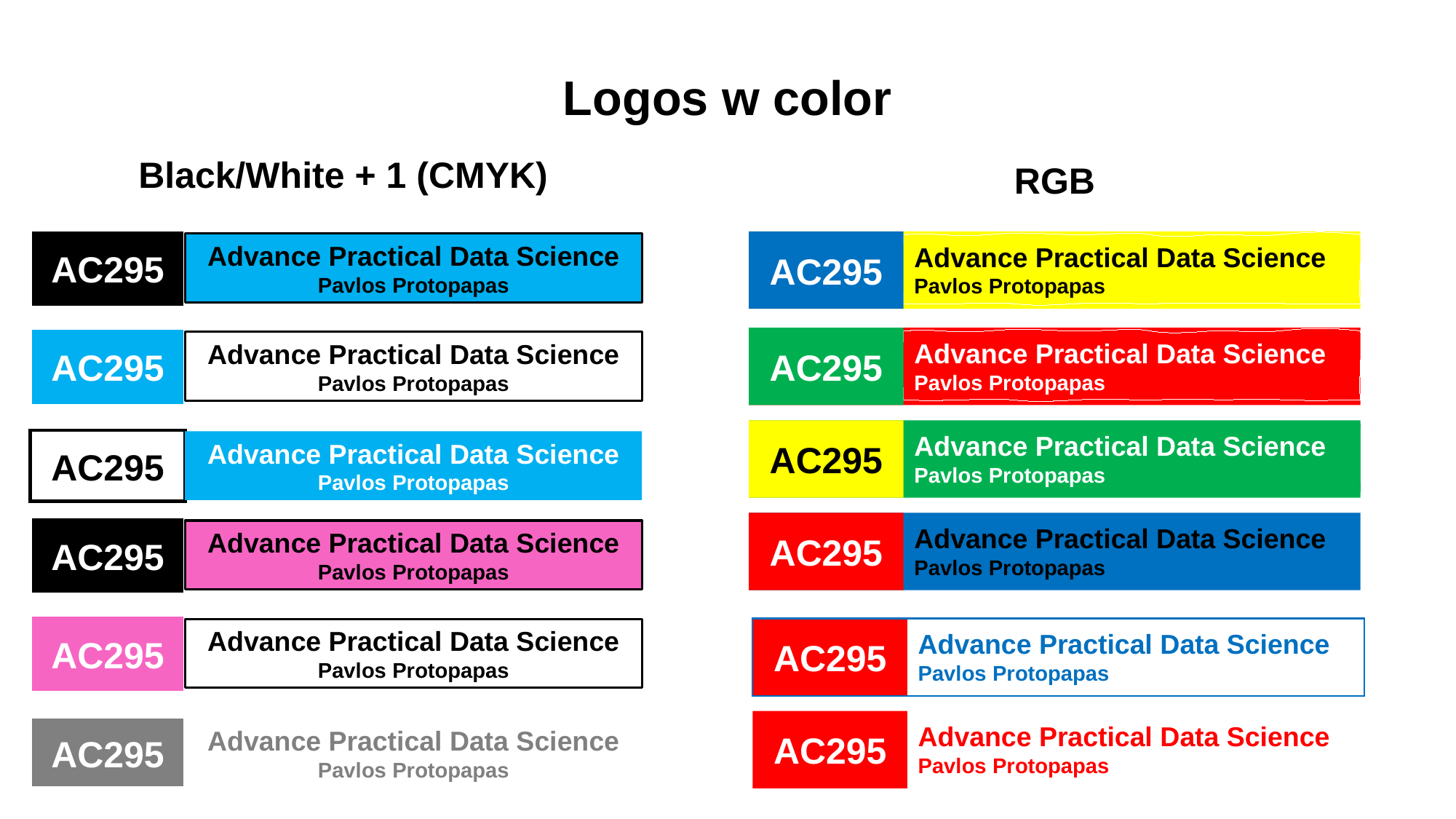

# Logos w color
Black/White + 1 (CMYK)
RGB

Advance Practical Data Science
Pavlos Protopapas
Advance Practical Data Science
Pavlos Protopapas
AC295
AC295

Advance Practical Data Science
Pavlos Protopapas
Advance Practical Data Science
Pavlos Protopapas
AC295
AC295

Advance Practical Data Science
Pavlos Protopapas

Advance Practical Data Science
Pavlos Protopapas
AC295
AC295

Advance Practical Data Science
Pavlos Protopapas

Advance Practical Data Science
Pavlos Protopapas
AC295
AC295

Advance Practical Data Science
Pavlos Protopapas
Advance Practical Data Science
Pavlos Protopapas
AC295
AC295

Advance Practical Data Science
Pavlos Protopapas

Advance Practical Data Science
Pavlos Protopapas
AC295
AC295